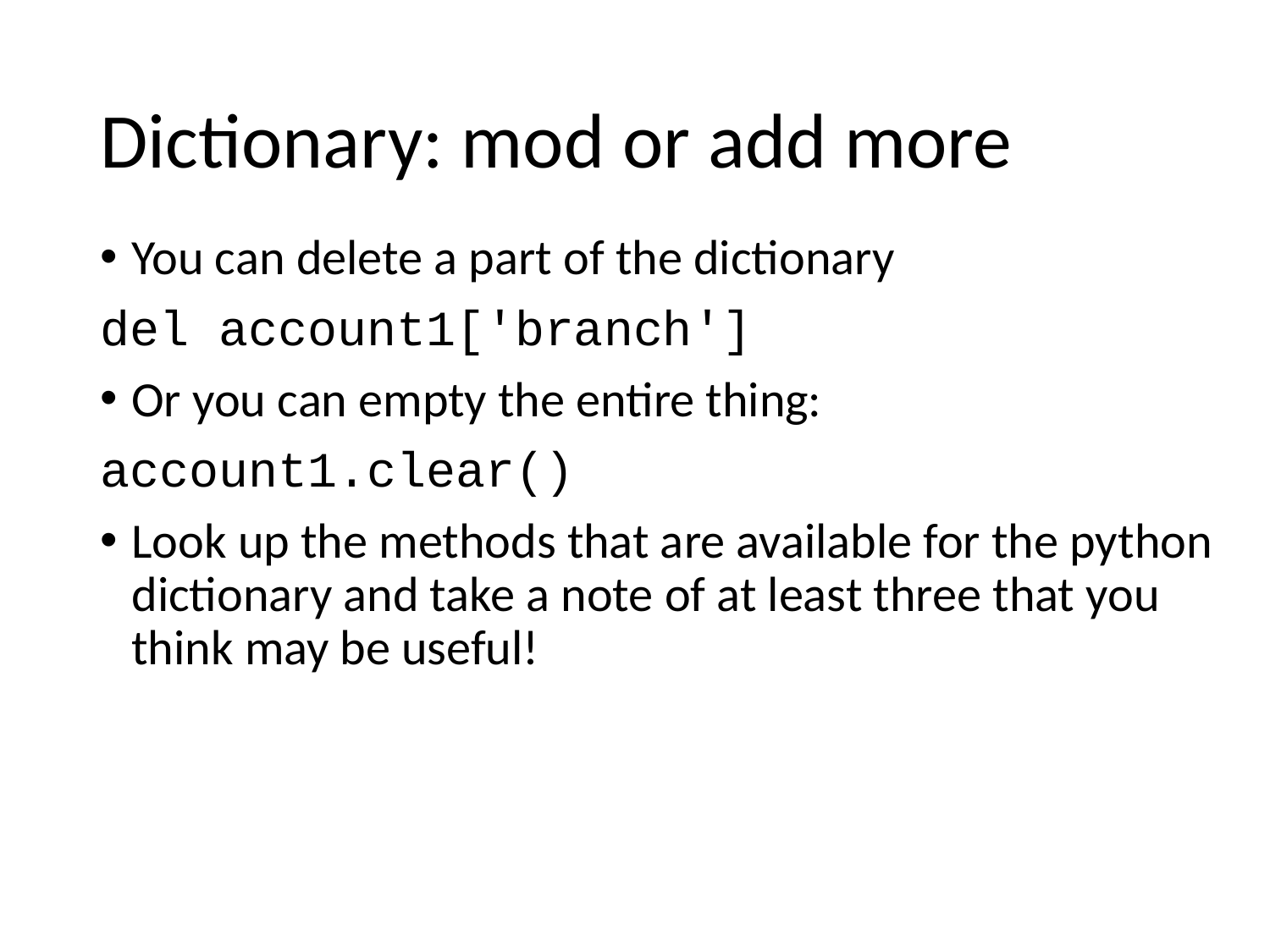

# Dictionary: mod or add more
You can delete a part of the dictionary
del account1['branch']
Or you can empty the entire thing:
account1.clear()
Look up the methods that are available for the python dictionary and take a note of at least three that you think may be useful!